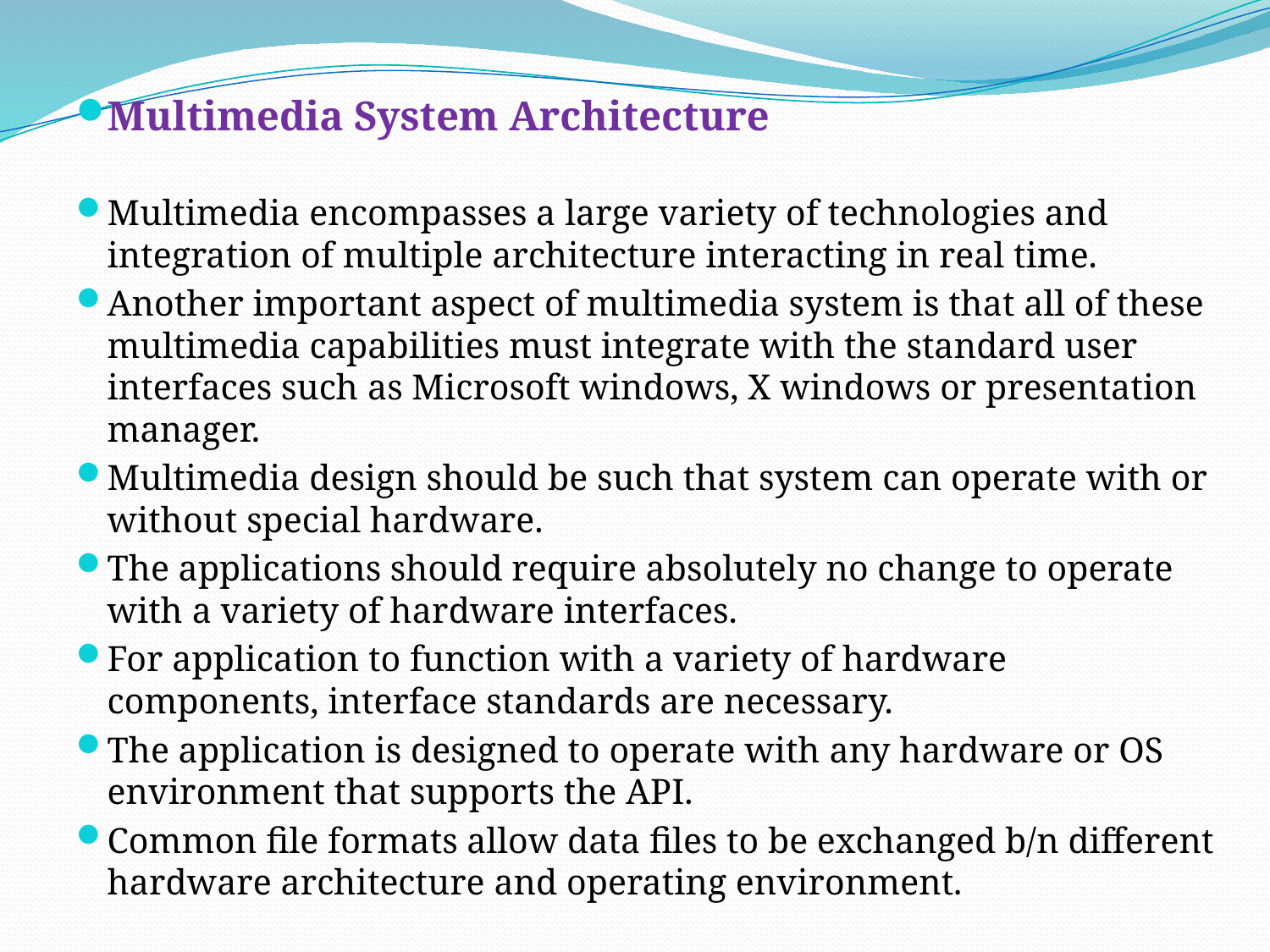

Multimedia System Architecture

Multimedia encompasses a large variety of technologies and integration of multiple architecture interacting in real time.
Another important aspect of multimedia system is that all of these multimedia capabilities must integrate with the standard user interfaces such as Microsoft windows, X windows or presentation manager.
Multimedia design should be such that system can operate with or without special hardware.
The applications should require absolutely no change to operate with a variety of hardware interfaces.
For application to function with a variety of hardware components, interface standards are necessary.
The application is designed to operate with any hardware or OS environment that supports the API.
Common file formats allow data files to be exchanged b/n different hardware architecture and operating environment.